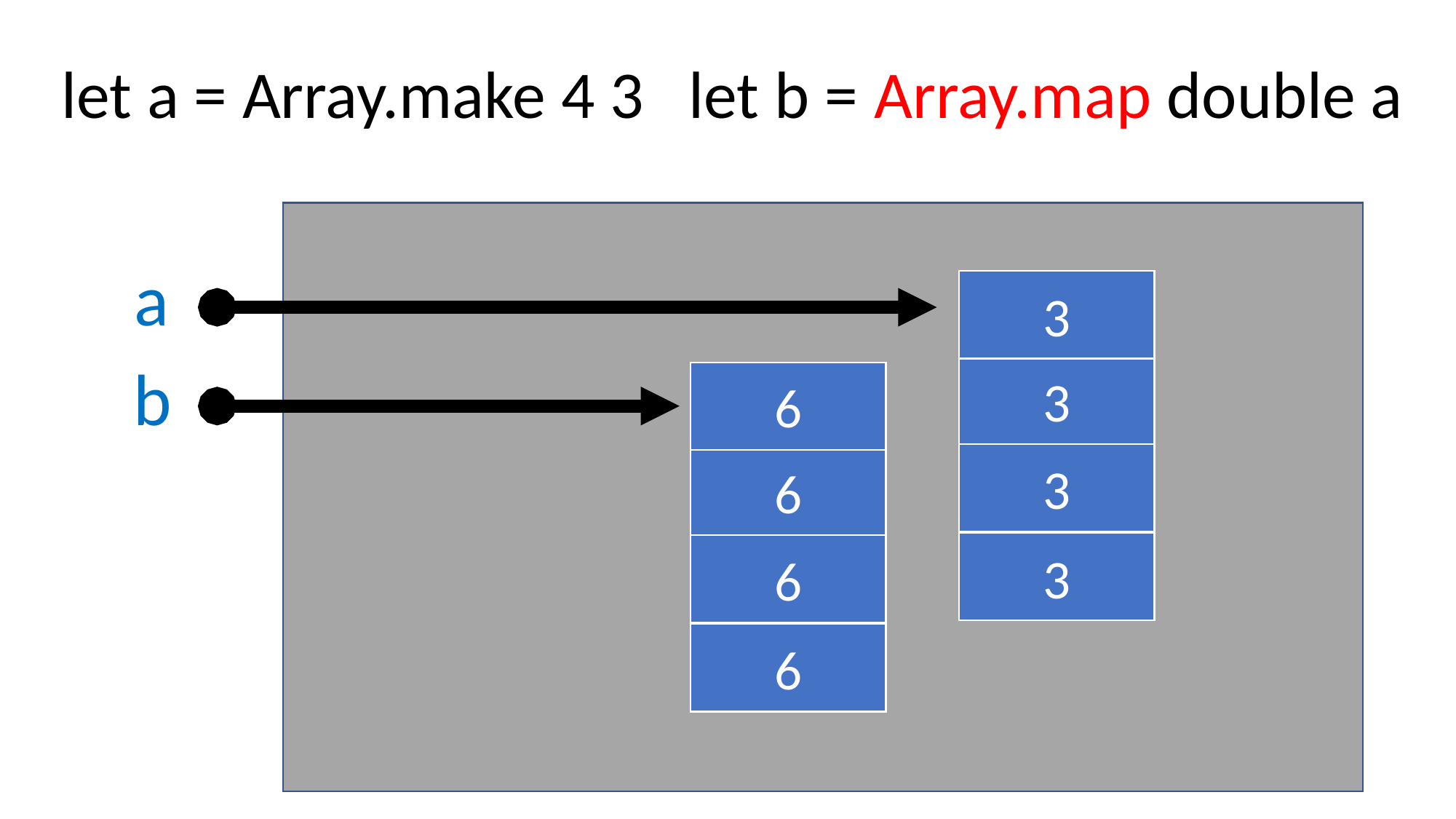

#
let a = Array.make 4 3   let b = Array.map double a

a
3
3
3
3
b
6
6
6
6